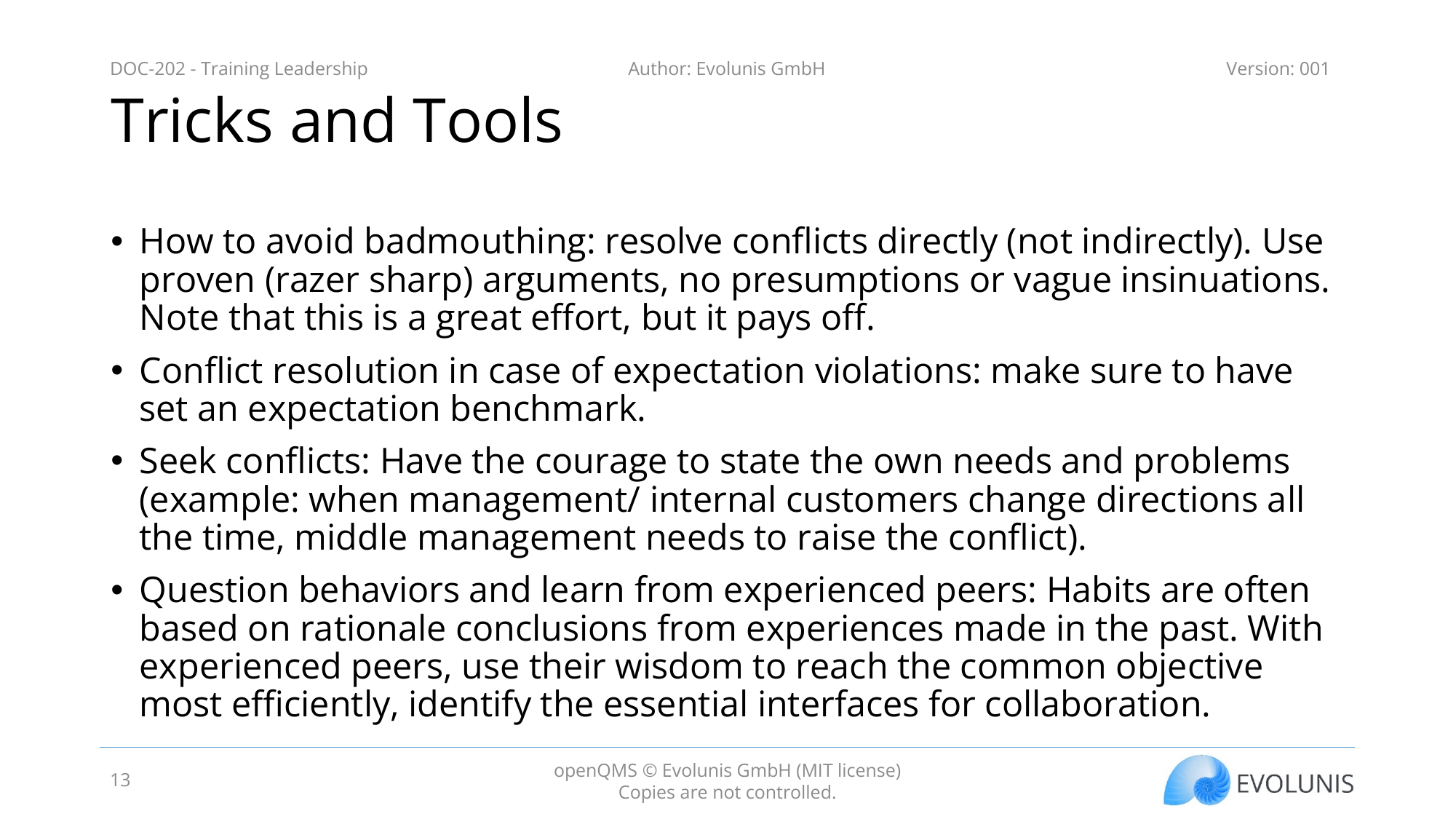

# Tricks and Tools
How to avoid badmouthing: resolve conflicts directly (not indirectly). Use proven (razer sharp) arguments, no presumptions or vague insinuations. Note that this is a great effort, but it pays off.
Conflict resolution in case of expectation violations: make sure to have set an expectation benchmark.
Seek conflicts: Have the courage to state the own needs and problems (example: when management/ internal customers change directions all the time, middle management needs to raise the conflict).
Question behaviors and learn from experienced peers: Habits are often based on rationale conclusions from experiences made in the past. With experienced peers, use their wisdom to reach the common objective most efficiently, identify the essential interfaces for collaboration.
13